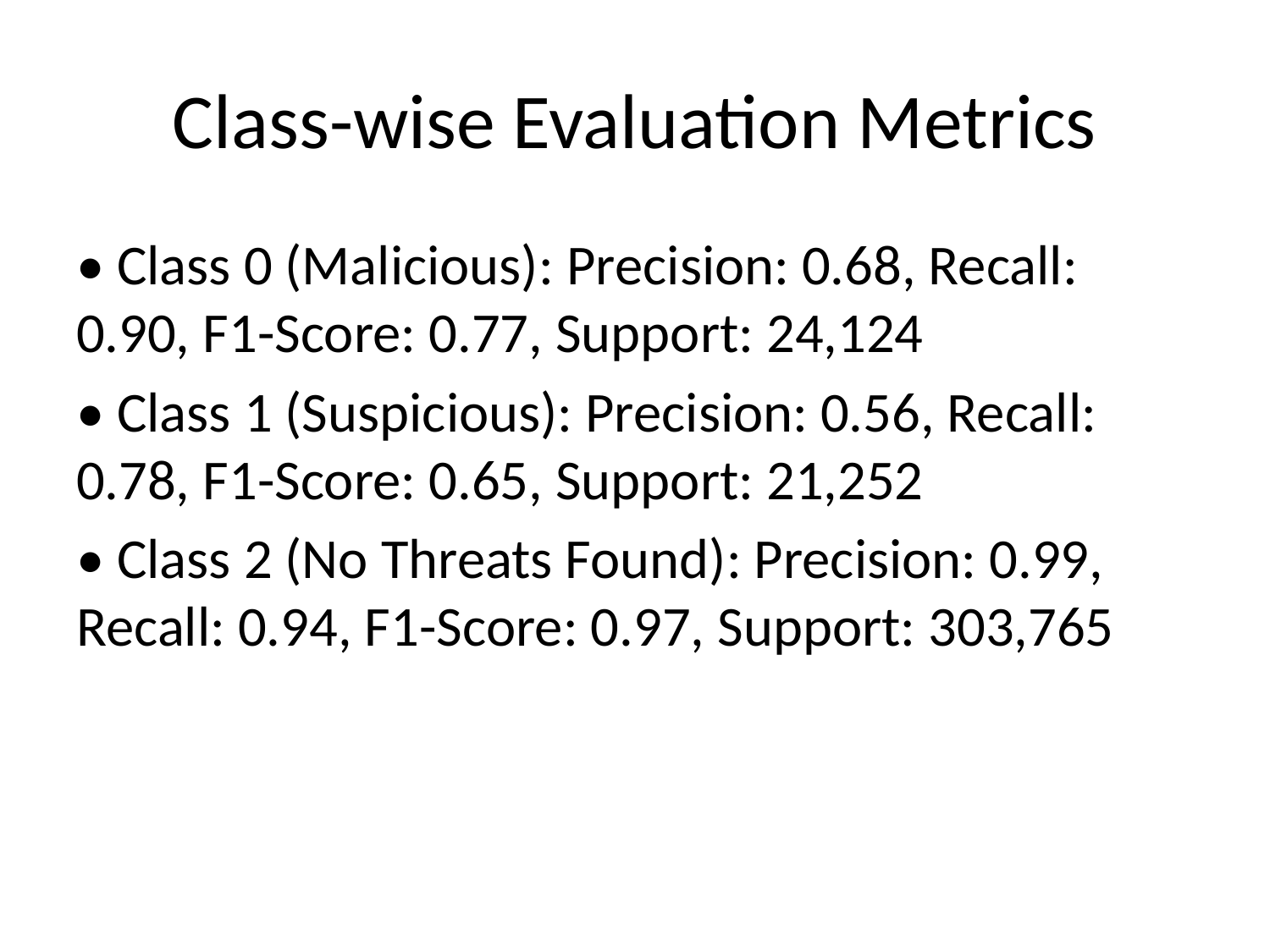

# Class-wise Evaluation Metrics
• Class 0 (Malicious): Precision: 0.68, Recall: 0.90, F1-Score: 0.77, Support: 24,124
• Class 1 (Suspicious): Precision: 0.56, Recall: 0.78, F1-Score: 0.65, Support: 21,252
• Class 2 (No Threats Found): Precision: 0.99, Recall: 0.94, F1-Score: 0.97, Support: 303,765